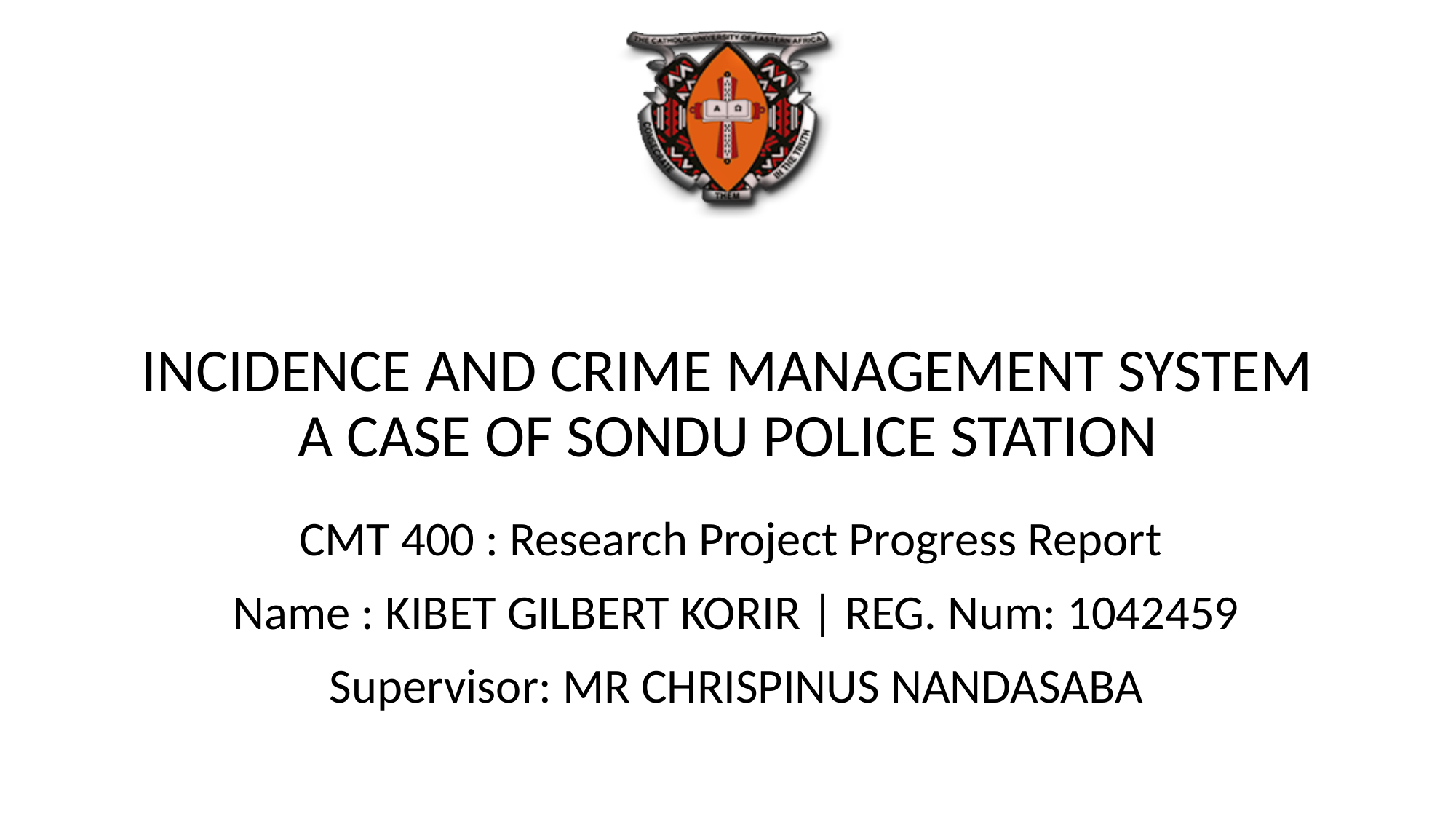

# INCIDENCE AND CRIME MANAGEMENT SYSTEM A CASE OF SONDU POLICE STATION
CMT 400 : Research Project Progress Report
Name : KIBET GILBERT KORIR | REG. Num: 1042459
Supervisor: MR CHRISPINUS NANDASABA